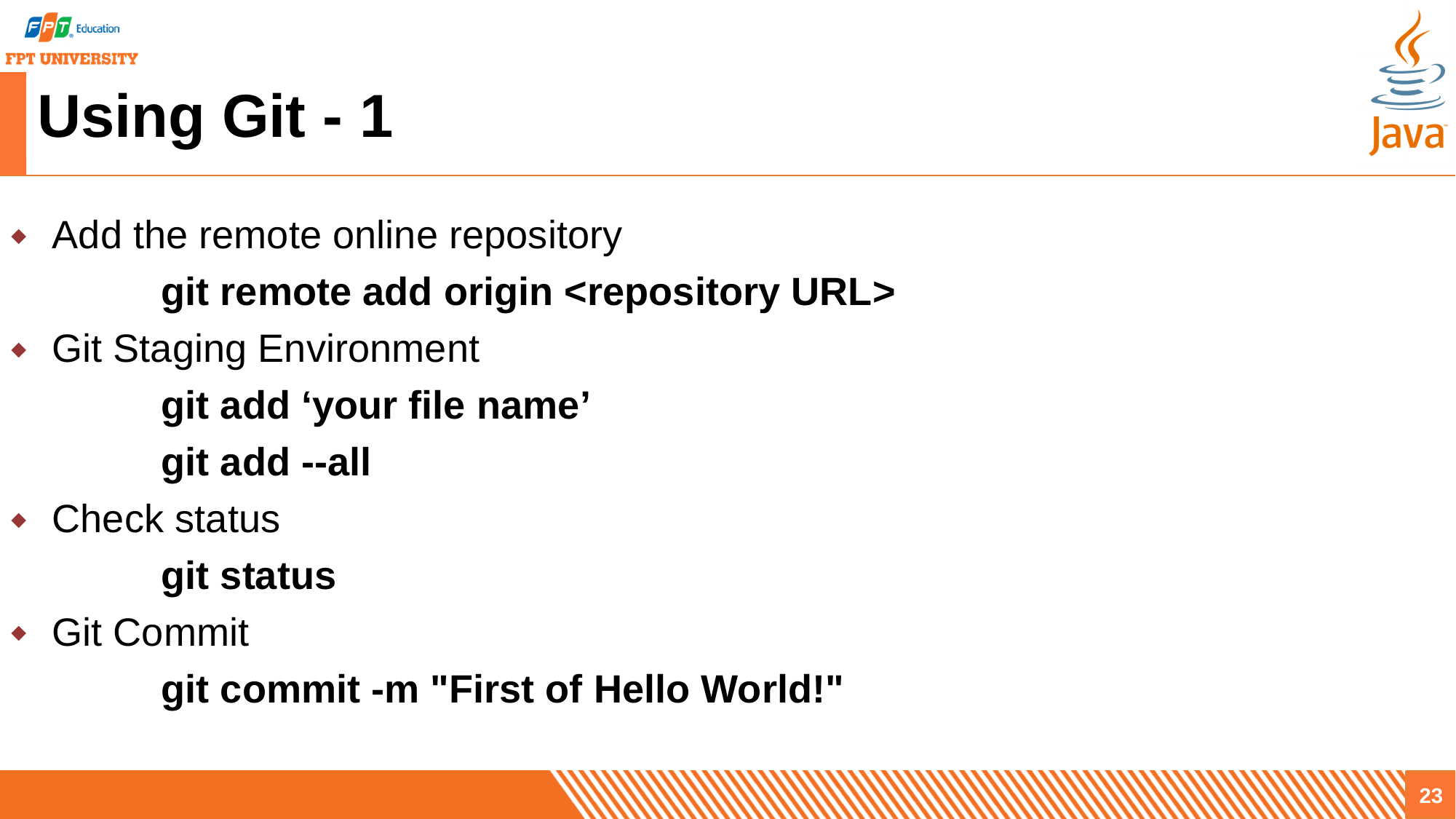

# Using Git - 1
Add the remote online repository
	git remote add origin <repository URL>
Git Staging Environment
	git add ‘your file name’
	git add --all
Check status
	git status
Git Commit
	git commit -m "First of Hello World!"

23